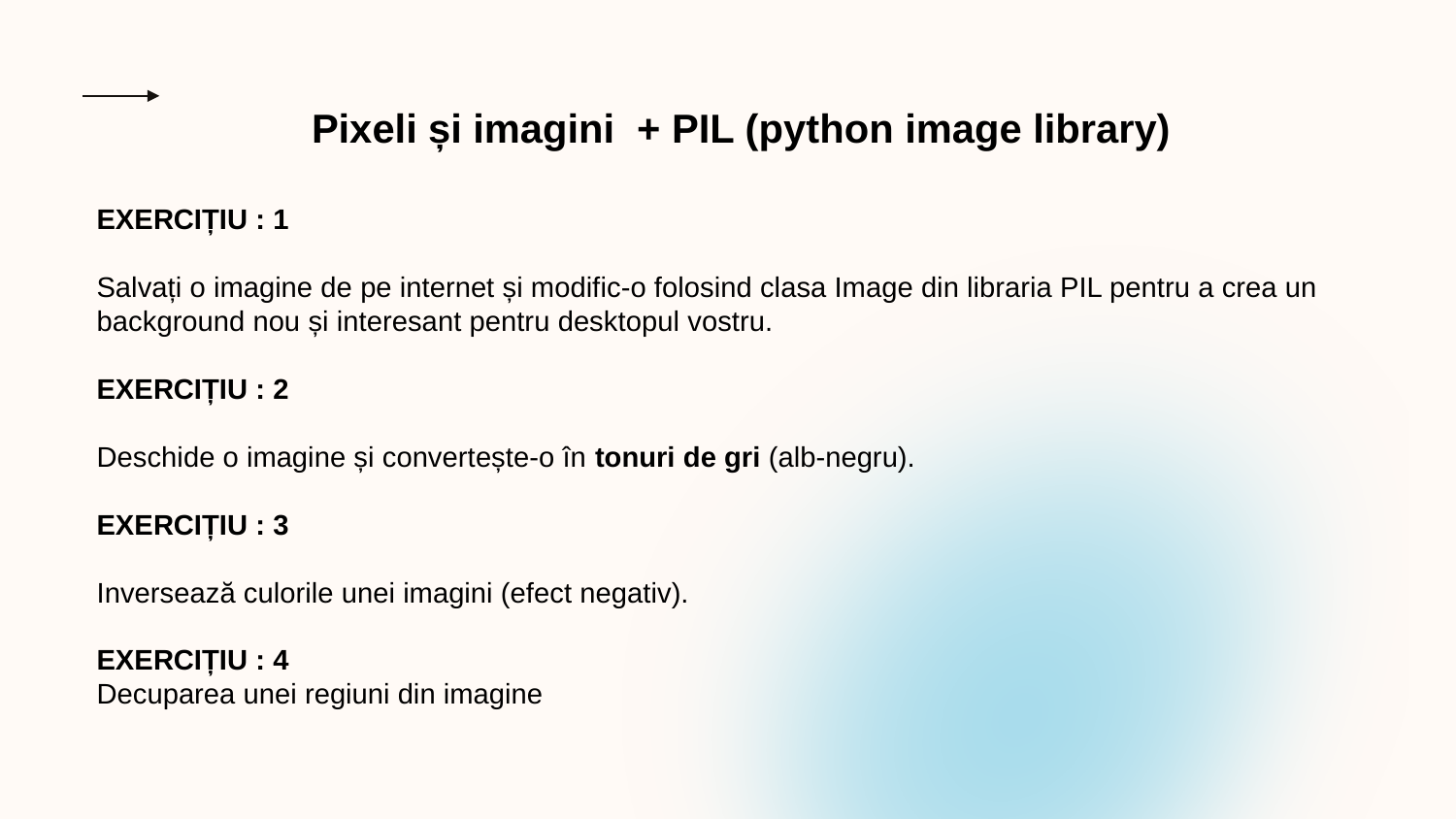

Pixeli și imagini  + PIL (python image library)

EXERCIȚIU : 1

Salvați o imagine de pe internet și modific-o folosind clasa Image din libraria PIL pentru a crea un background nou și interesant pentru desktopul vostru.

EXERCIȚIU : 2

Deschide o imagine și convertește-o în tonuri de gri (alb-negru).

EXERCIȚIU : 3

Inversează culorile unei imagini (efect negativ).

EXERCIȚIU : 4
Decuparea unei regiuni din imagine